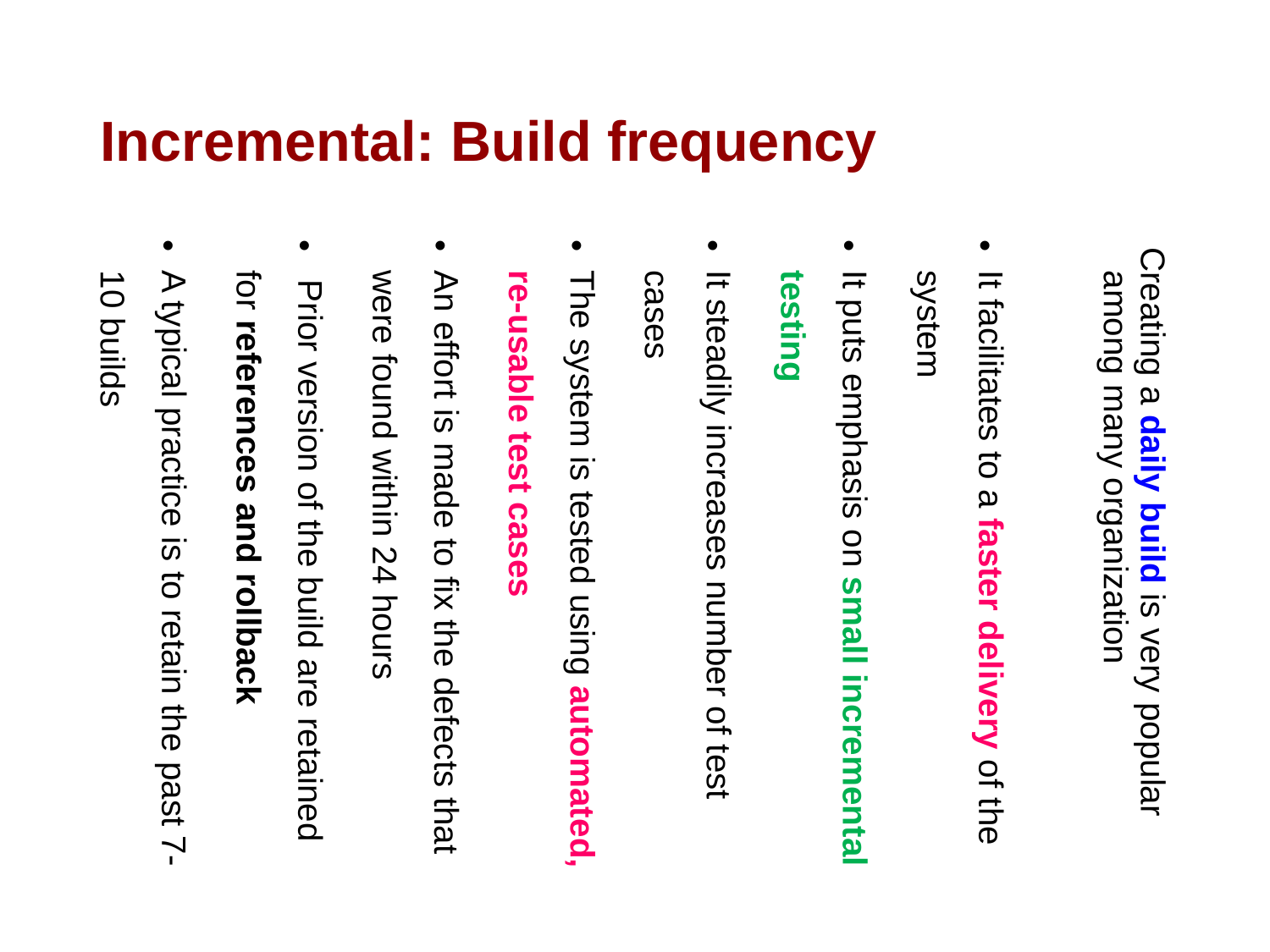

Incremental: Build frequency
Creating a daily build is very popular among many organization

It facilitates to a faster delivery of the system
It puts emphasis on small incremental testing
It steadily increases number of test cases
The system is tested using automated, re-usable test cases
An effort is made to fix the defects that were found within 24 hours
 Prior version of the build are retained for references and rollback
A typical practice is to retain the past 7-10 builds